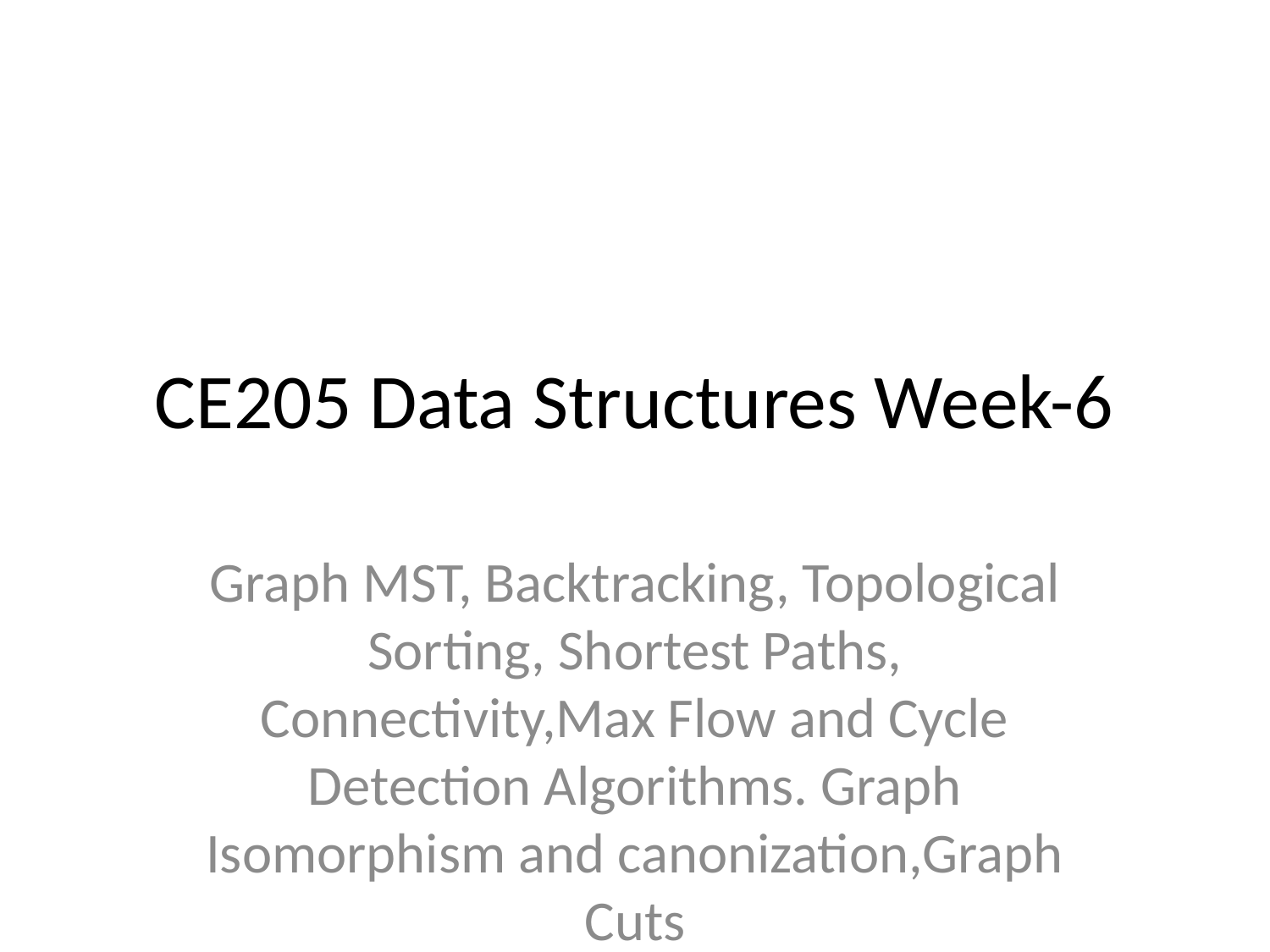

# CE205 Data Structures Week-6
Graph MST, Backtracking, Topological Sorting, Shortest Paths, Connectivity,Max Flow and Cycle Detection Algorithms. Graph Isomorphism and canonization,Graph Cuts
Author: Asst. Prof. Dr. Uğur CORUH